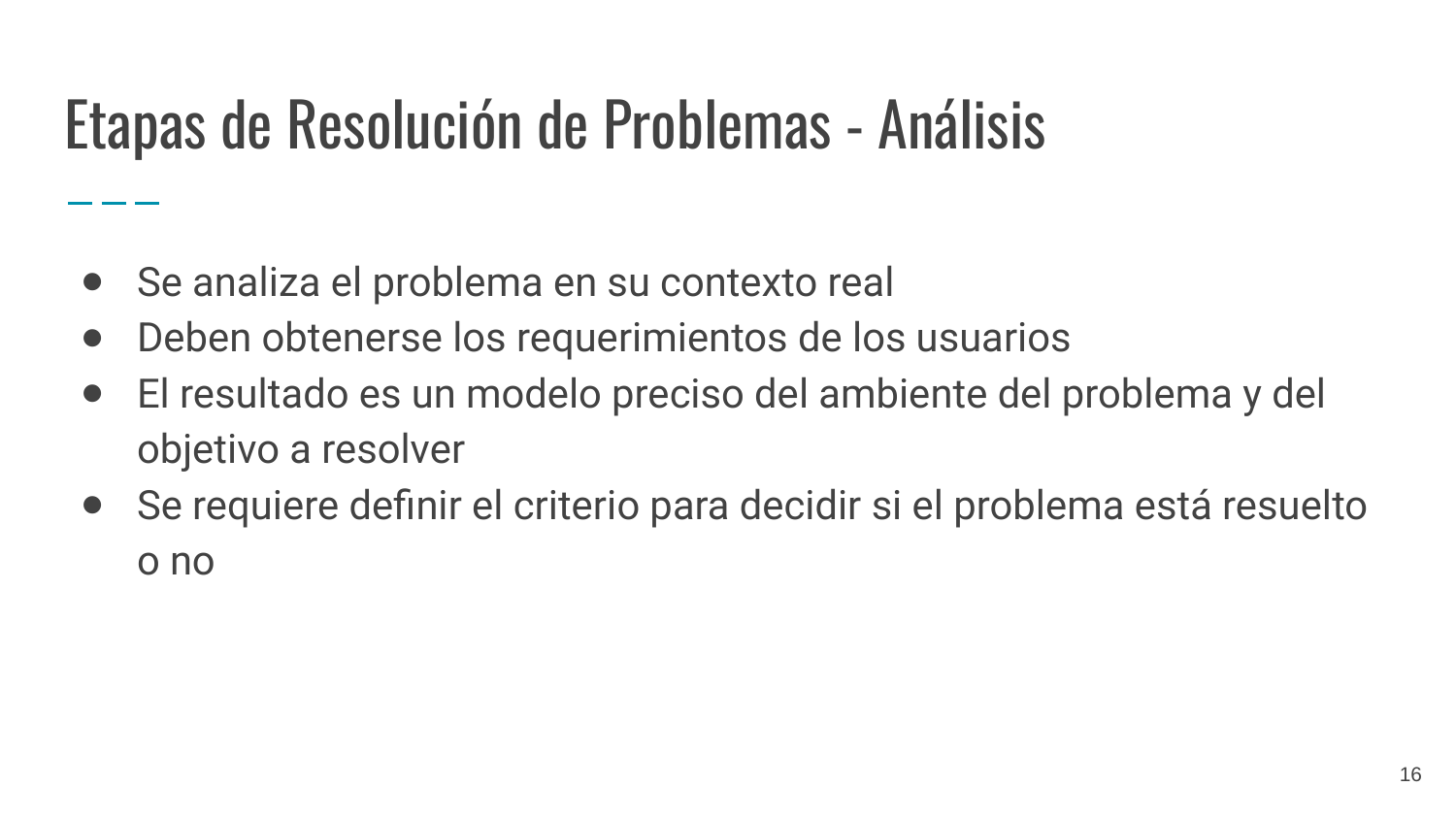

# Etapas de Resolución de Problemas - Análisis
Se analiza el problema en su contexto real
Deben obtenerse los requerimientos de los usuarios
El resultado es un modelo preciso del ambiente del problema y del objetivo a resolver
Se requiere definir el criterio para decidir si el problema está resuelto o no

16